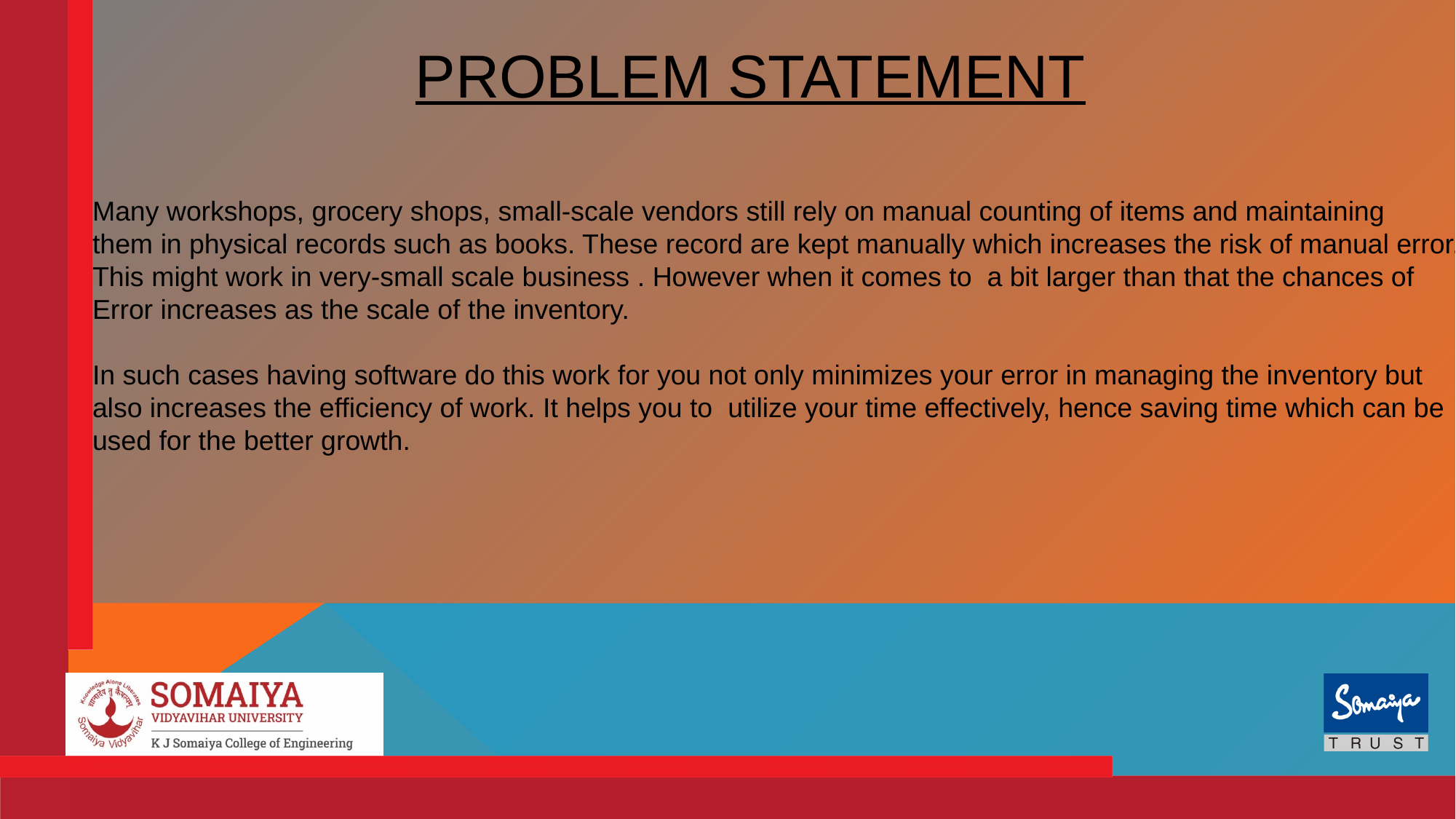

PROBLEM STATEMENT
Many workshops, grocery shops, small-scale vendors still rely on manual counting of items and maintaining
them in physical records such as books. These record are kept manually which increases the risk of manual error.
This might work in very-small scale business . However when it comes to  a bit larger than that the chances of
Error increases as the scale of the inventory.

In such cases having software do this work for you not only minimizes your error in managing the inventory but
also increases the efficiency of work. It helps you to  utilize your time effectively, hence saving time which can be
used for the better growth.